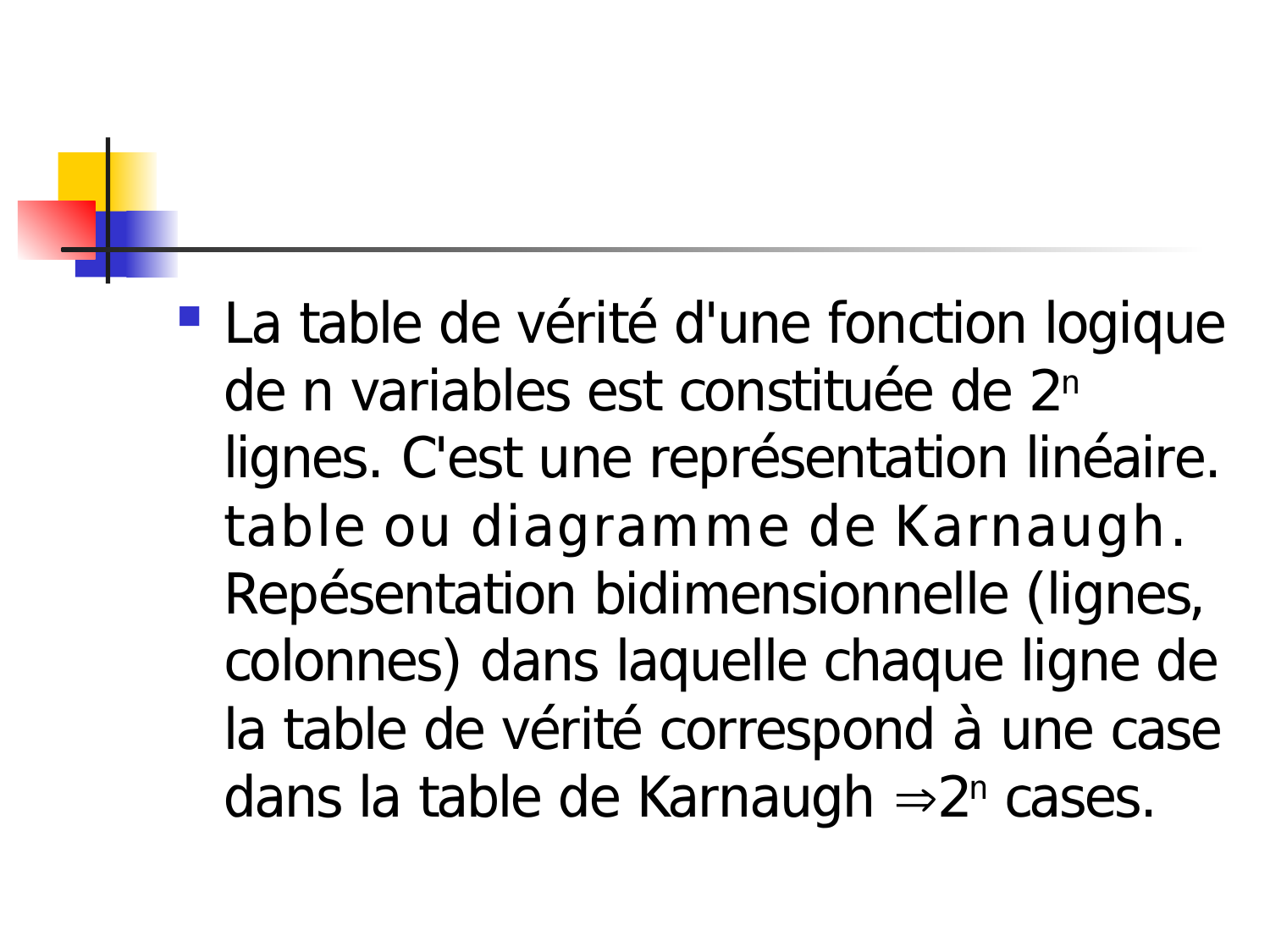

#
La table de vérité d'une fonction logique de n variables est constituée de 2n lignes. C'est une représentation linéaire. table ou diagramme de Karnaugh. Repésentation bidimensionnelle (lignes, colonnes) dans laquelle chaque ligne de la table de vérité correspond à une case dans la table de Karnaugh ⇒2n cases.